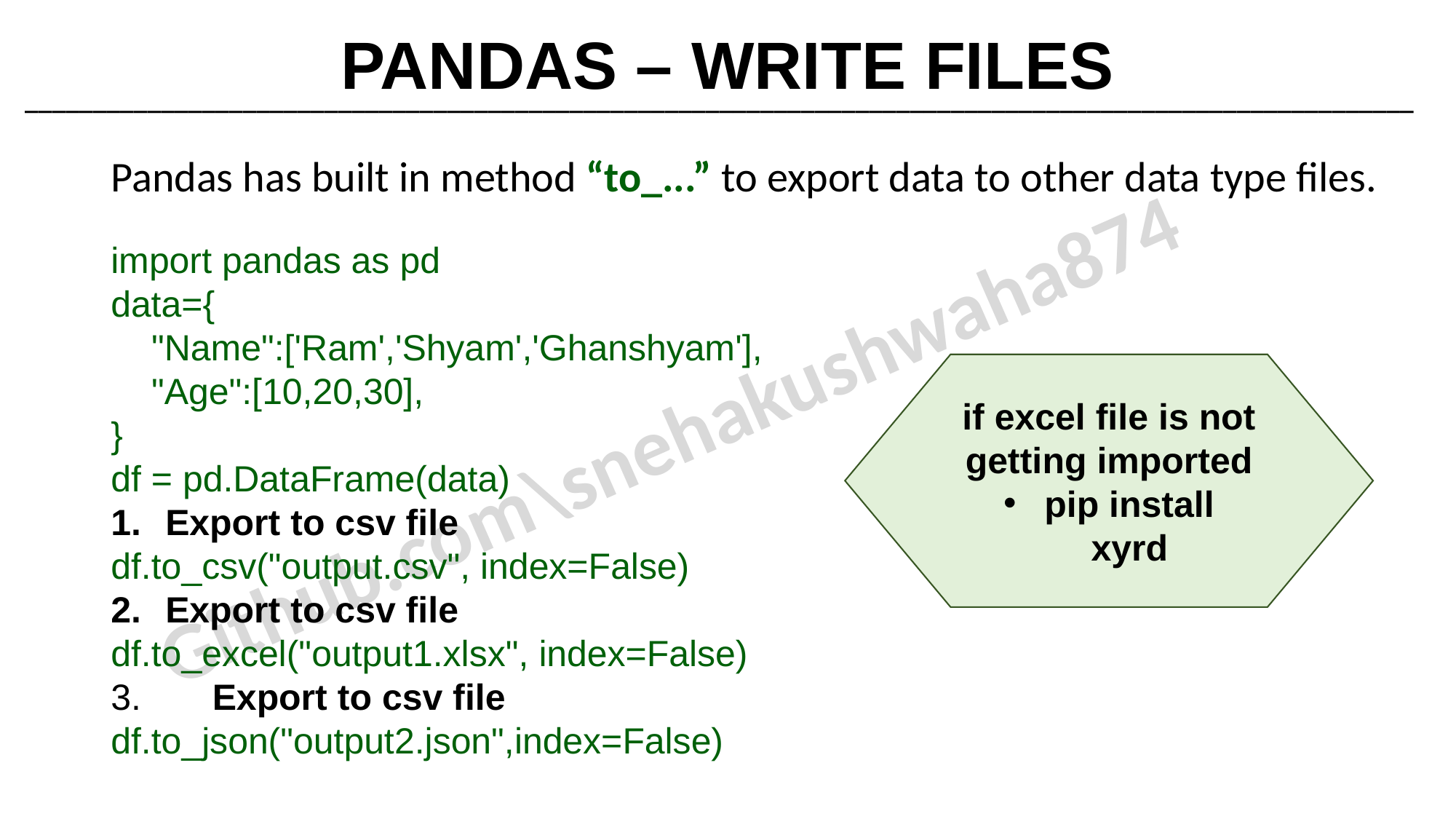

PANDAS – WRITE FILES
______________________________________________________________________________________________________
Pandas has built in method “to_...” to export data to other data type files.

import pandas as pd
data={
    "Name":['Ram','Shyam','Ghanshyam'],
    "Age":[10,20,30],
}
df = pd.DataFrame(data)
Export to csv file
df.to_csv("output.csv", index=False)
Export to csv file
df.to_excel("output1.xlsx", index=False)
3.       Export to csv file
df.to_json("output2.json",index=False)
if excel file is not getting imported
pip install xyrd